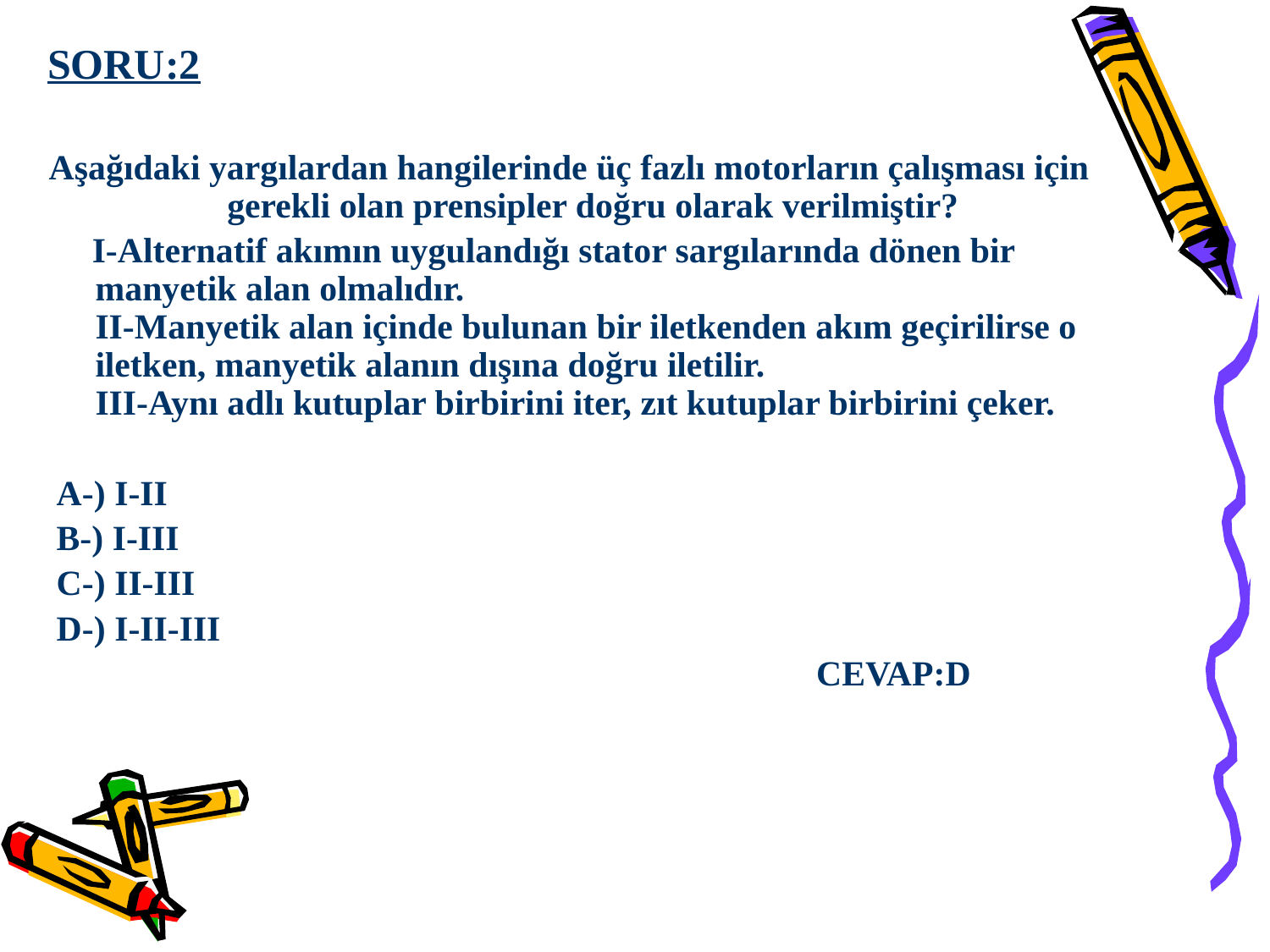

SORU:2

Aşağıdaki yargılardan hangilerinde üç fazlı motorların çalışması için gerekli olan prensipler doğru olarak verilmiştir?
     I-Alternatif akımın uygulandığı stator sargılarında dönen bir manyetik alan olmalıdır.
II-Manyetik alan içinde bulunan bir iletkenden akım geçirilirse o iletken, manyetik alanın dışına doğru iletilir.
III-Aynı adlı kutuplar birbirini iter, zıt kutuplar birbirini çeker.

 A-) I-II
 B-) I-III
 C-) II-III
 D-) I-II-III
                                                                         CEVAP:D